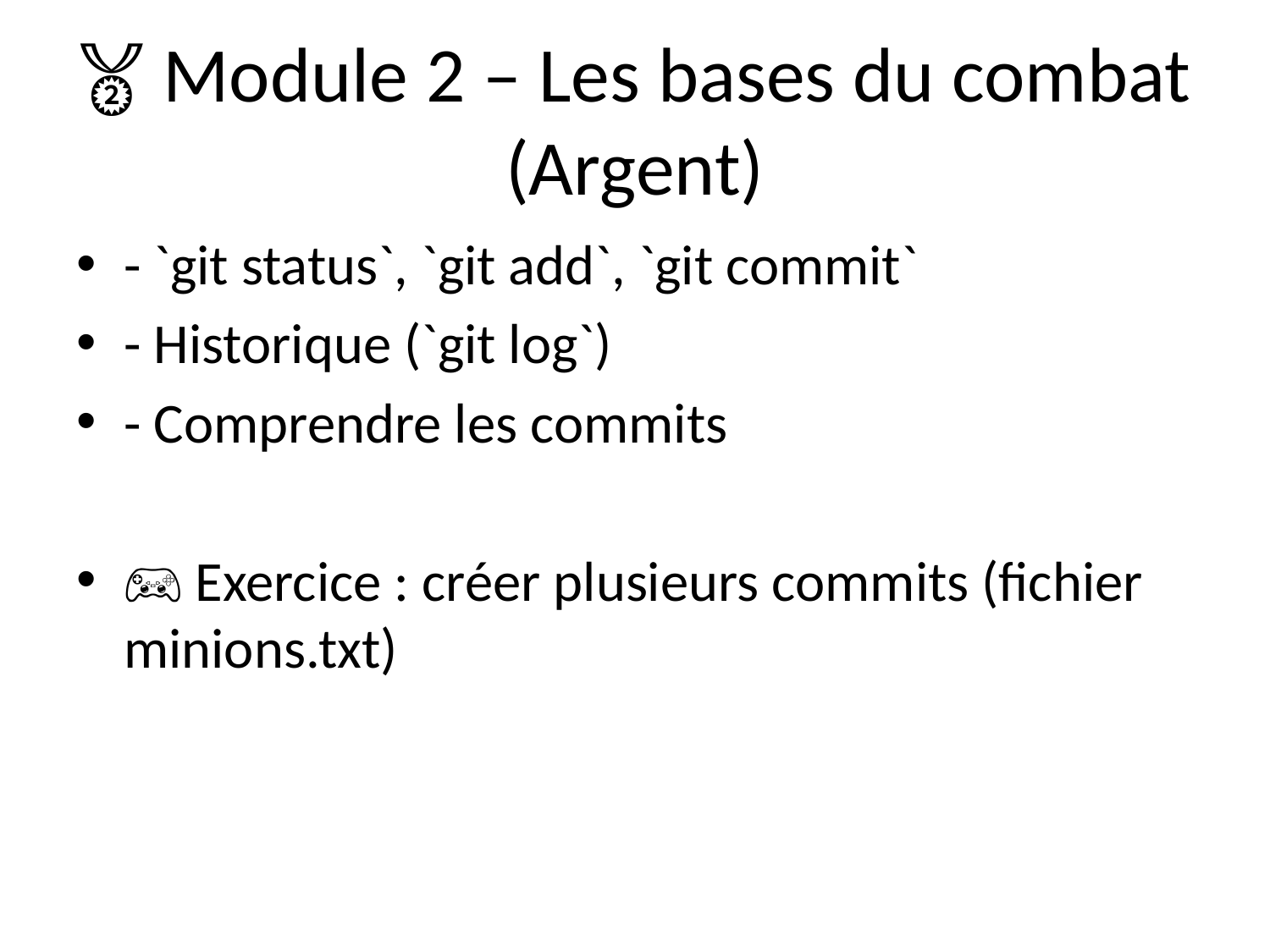

# 🥈 Module 2 – Les bases du combat (Argent)
- `git status`, `git add`, `git commit`
- Historique (`git log`)
- Comprendre les commits

🎮 Exercice : créer plusieurs commits (fichier minions.txt)